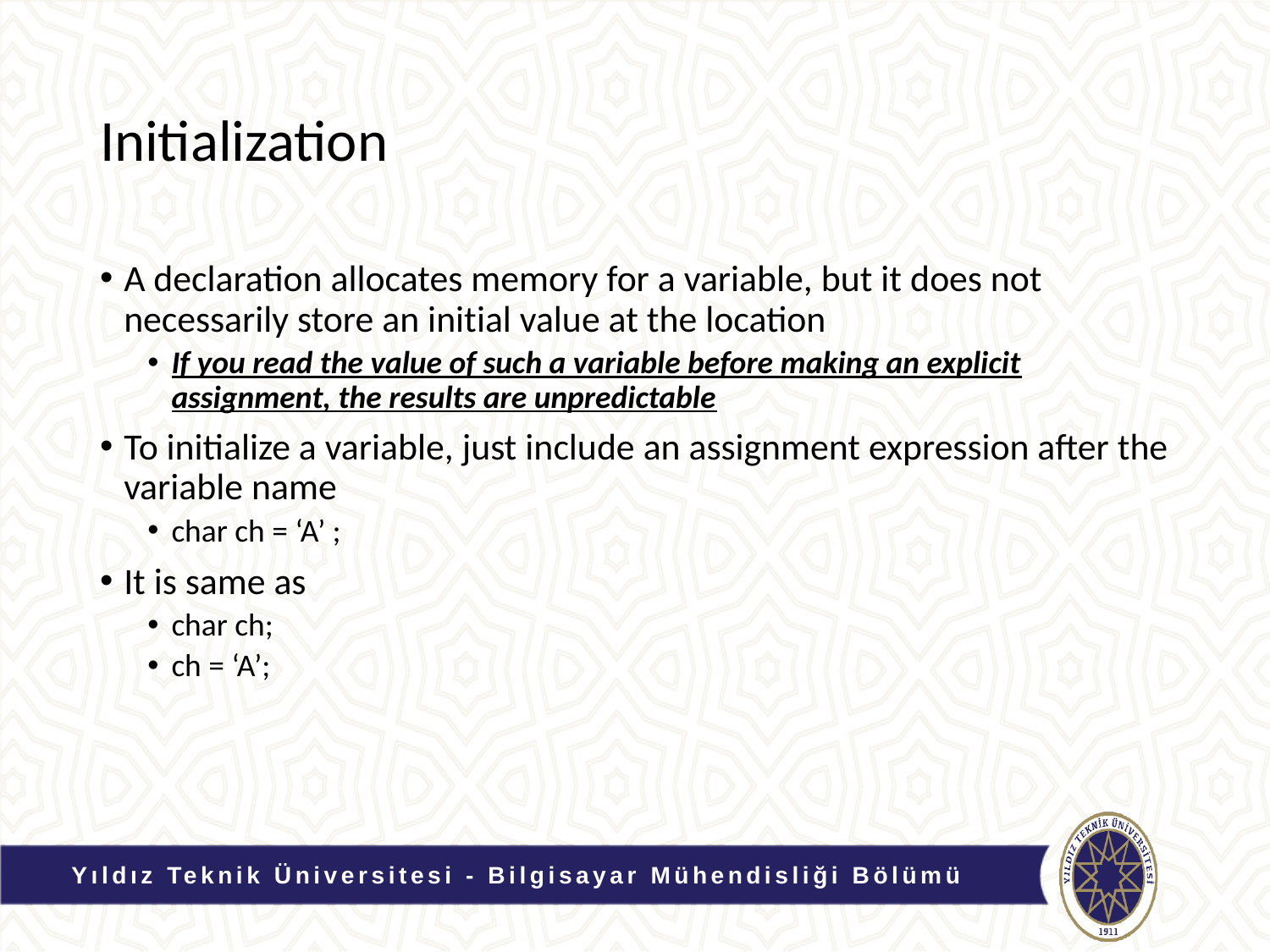

# Initialization
A declaration allocates memory for a variable, but it does not necessarily store an initial value at the location
If you read the value of such a variable before making an explicit assignment, the results are unpredictable
To initialize a variable, just include an assignment expression after the variable name
char ch = ‘A’ ;
It is same as
char ch;
ch = ‘A’;
Yıldız Teknik Üniversitesi - Bilgisayar Mühendisliği Bölümü